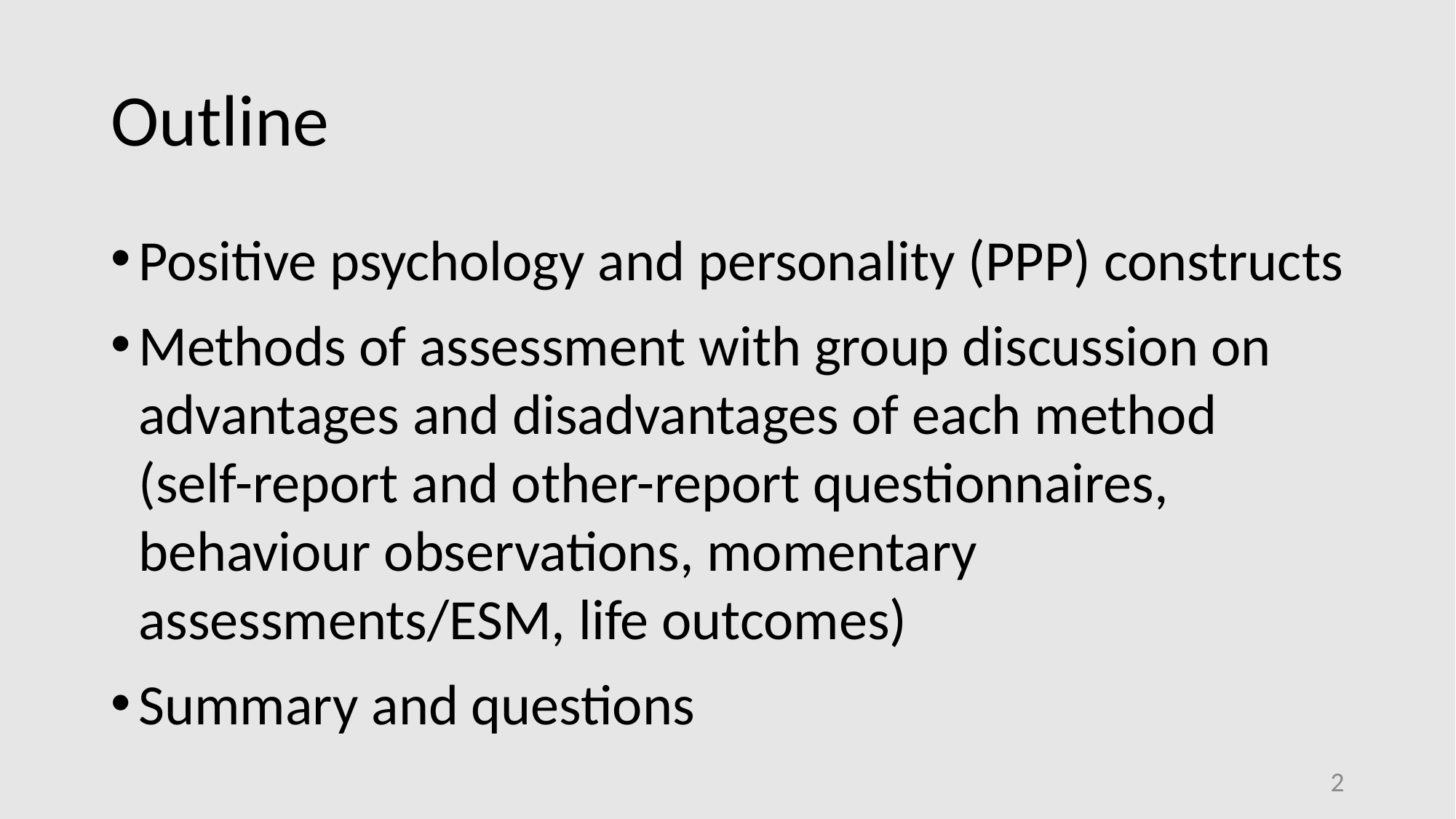

# Outline
Positive psychology and personality (PPP) constructs
Methods of assessment with group discussion on advantages and disadvantages of each method (self-report and other-report questionnaires, behaviour observations, momentary assessments/ESM, life outcomes)
Summary and questions
2